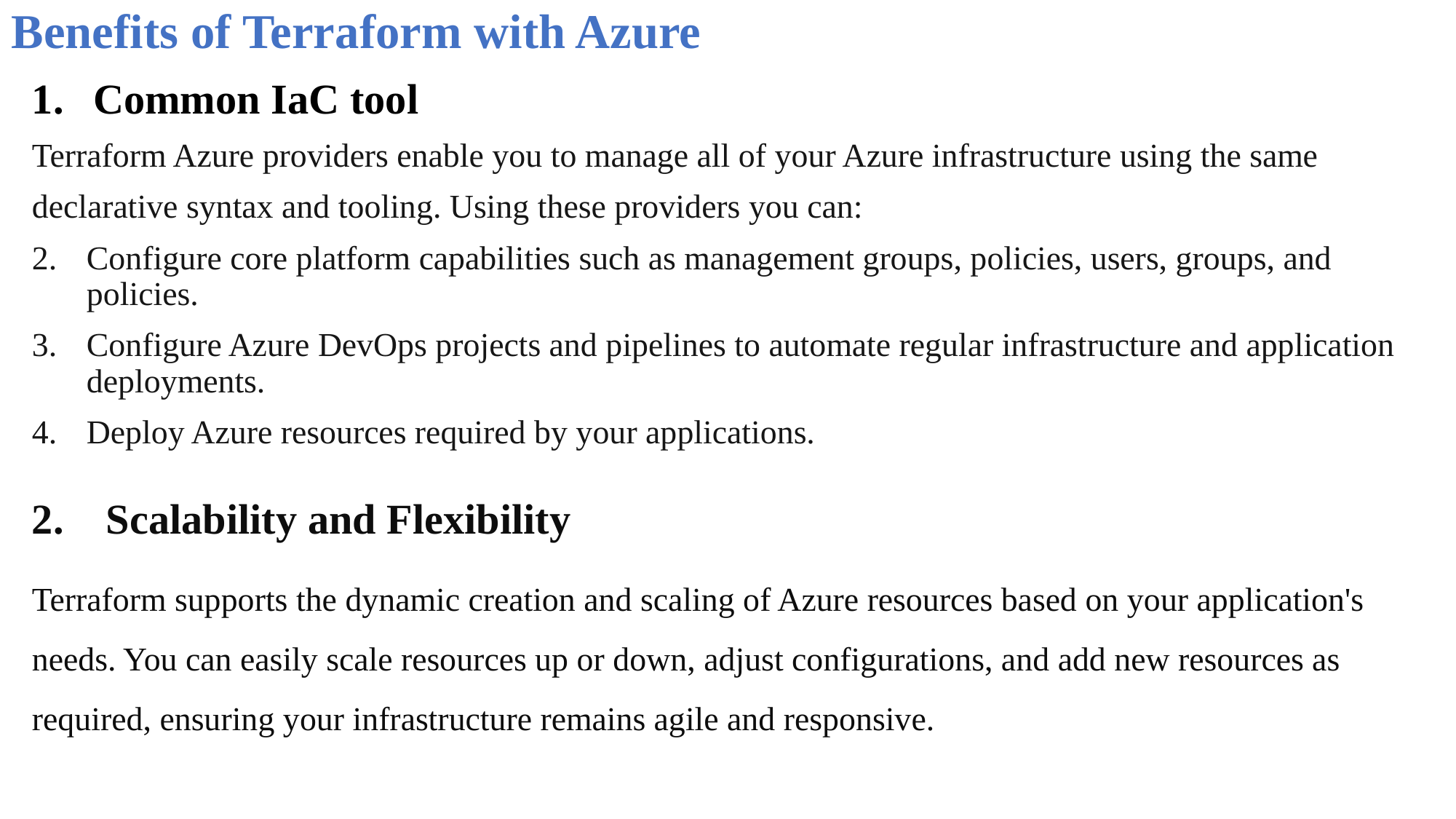

# Benefits of Terraform with Azure
Common IaC tool
Terraform Azure providers enable you to manage all of your Azure infrastructure using the same
declarative syntax and tooling. Using these providers you can:
Configure core platform capabilities such as management groups, policies, users, groups, and policies.
Configure Azure DevOps projects and pipelines to automate regular infrastructure and application deployments.
Deploy Azure resources required by your applications.
2. Scalability and Flexibility
Terraform supports the dynamic creation and scaling of Azure resources based on your application's needs. You can easily scale resources up or down, adjust configurations, and add new resources as required, ensuring your infrastructure remains agile and responsive.